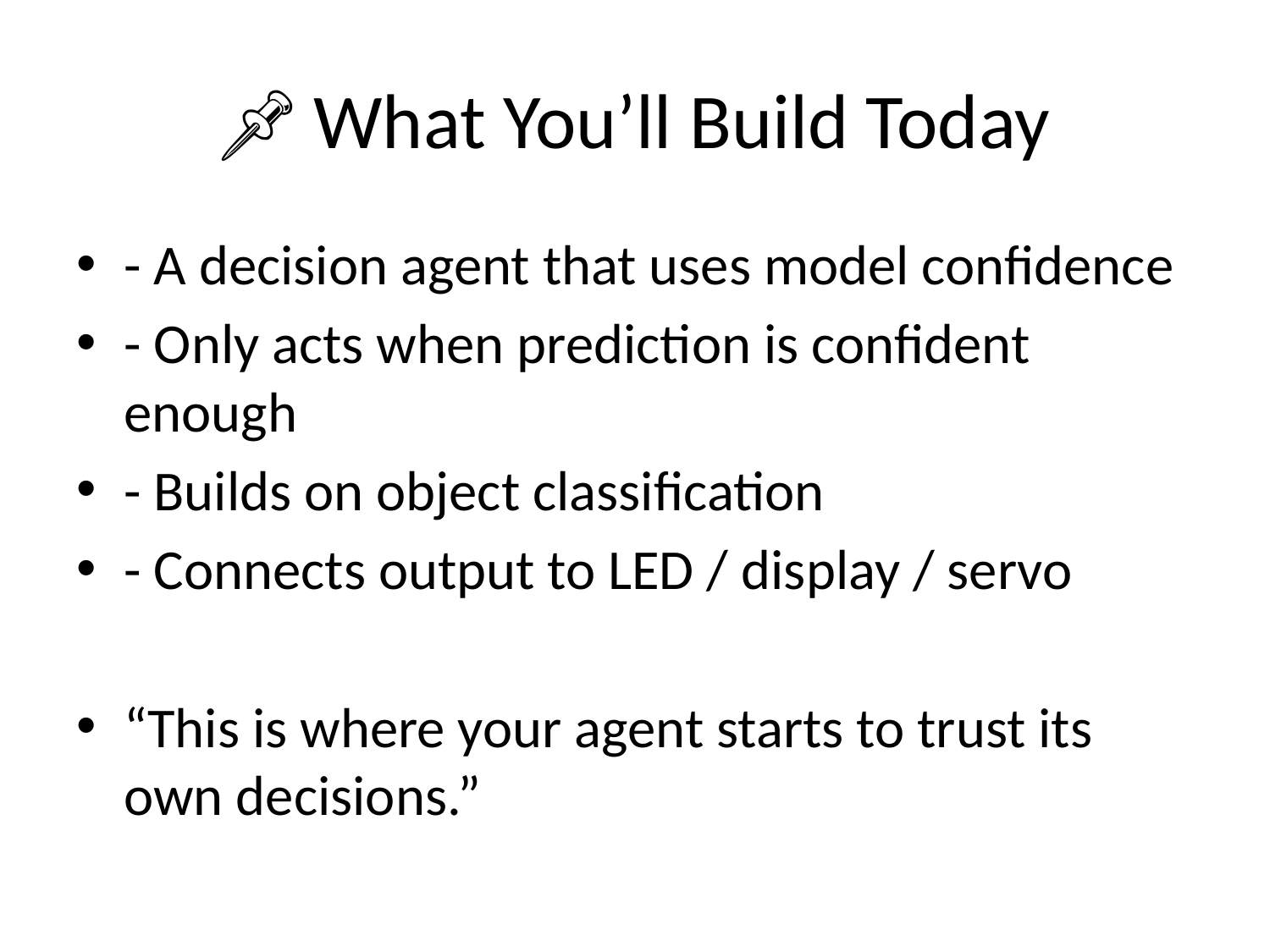

# 📌 What You’ll Build Today
- A decision agent that uses model confidence
- Only acts when prediction is confident enough
- Builds on object classification
- Connects output to LED / display / servo

“This is where your agent starts to trust its own decisions.”